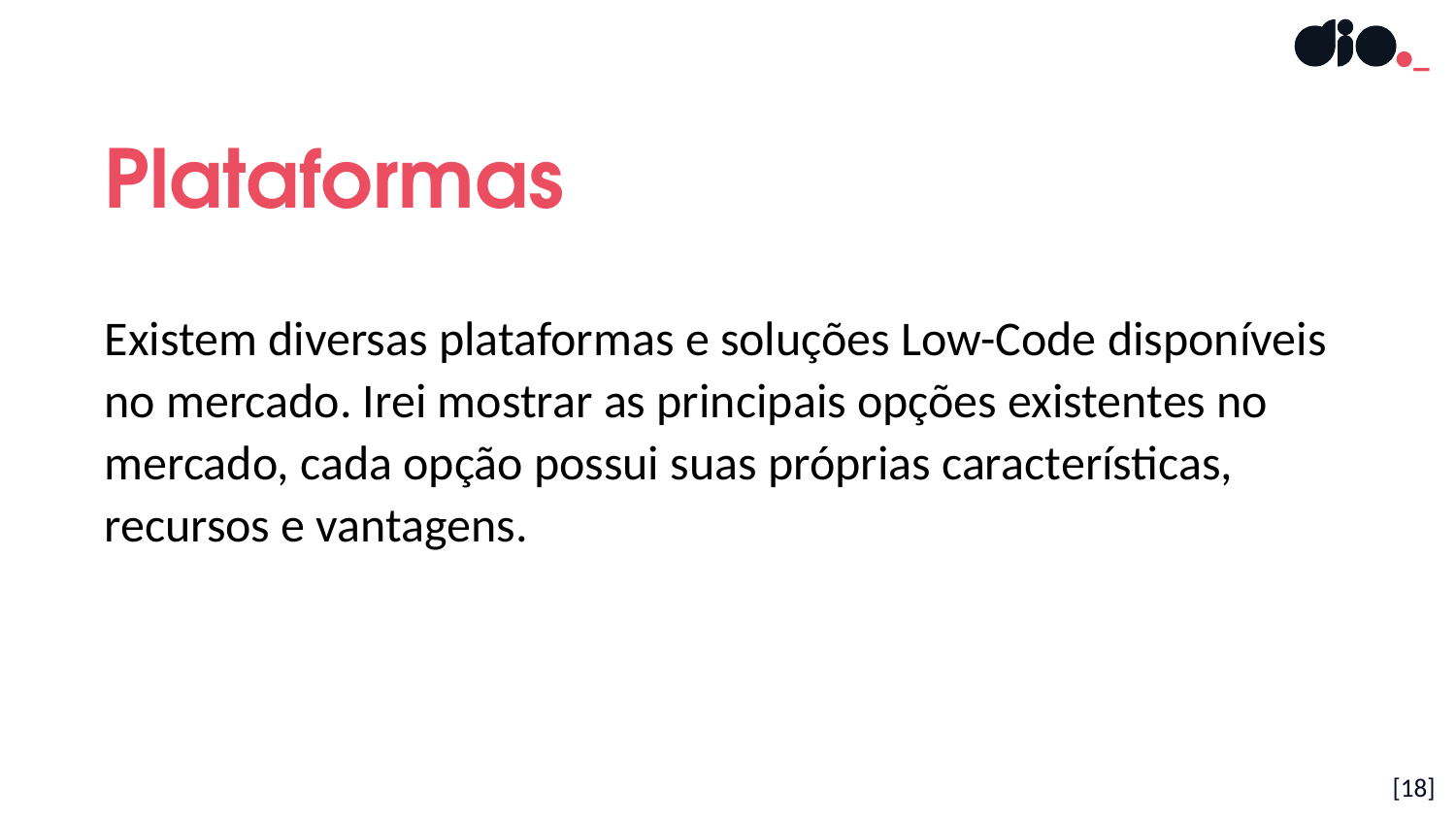

Plataformas
Existem diversas plataformas e soluções Low-Code disponíveis no mercado. Irei mostrar as principais opções existentes no mercado, cada opção possui suas próprias características, recursos e vantagens.
[18]